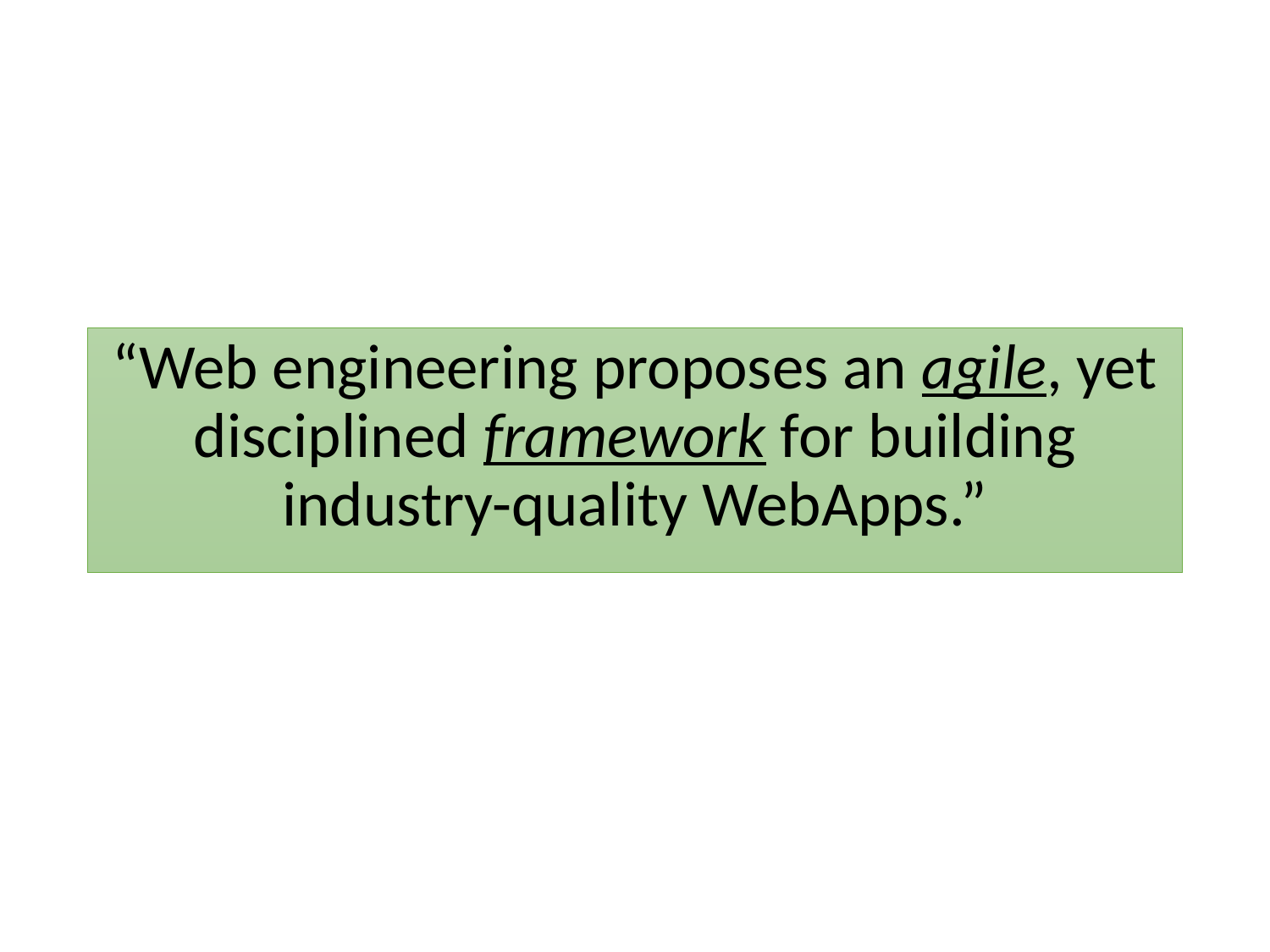

“Web engineering proposes an agile, yet disciplined framework for building industry-quality WebApps.”